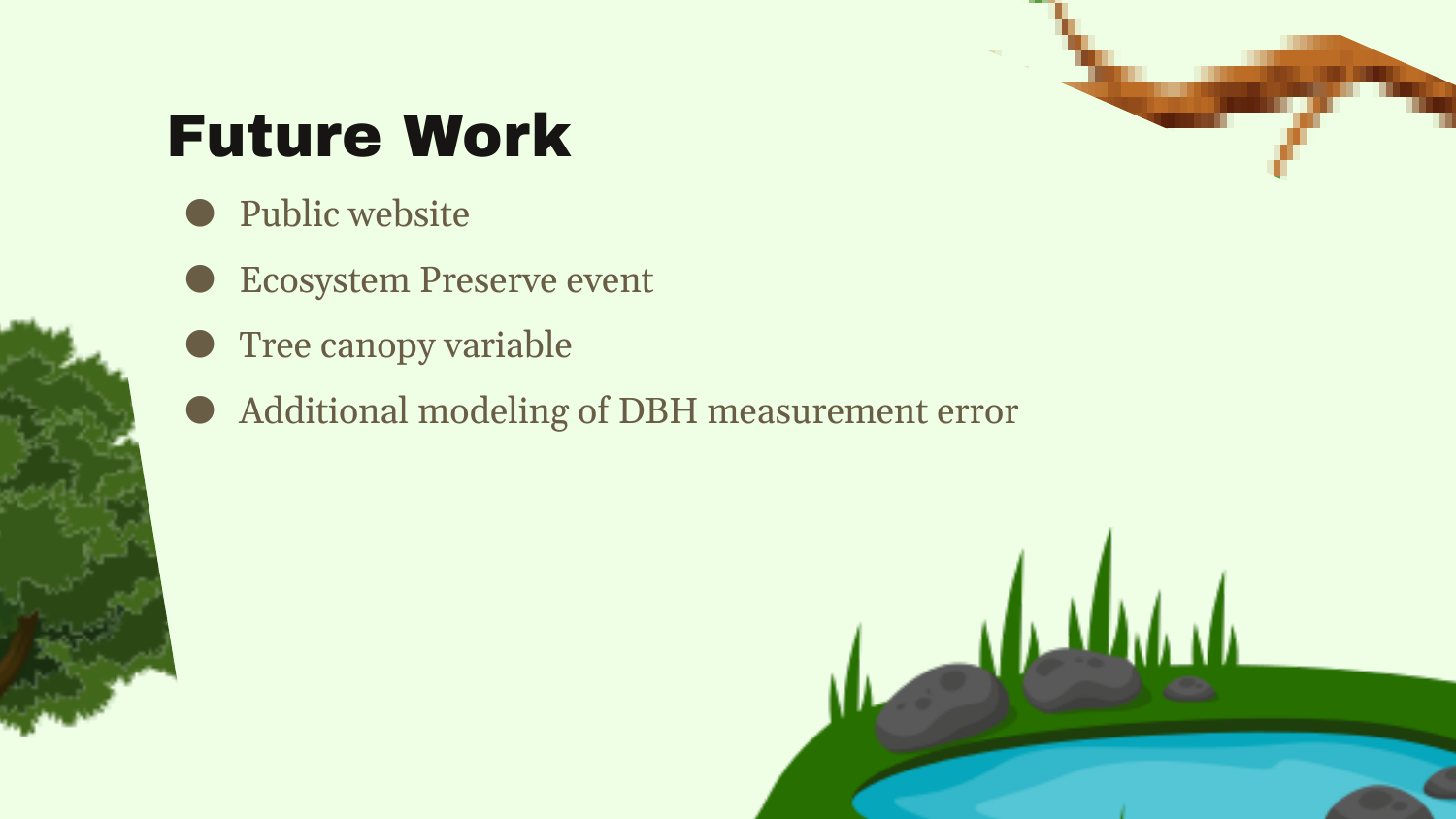

Future Work

Public website
Ecosystem Preserve event
Tree canopy variable
Additional modeling of DBH measurement error